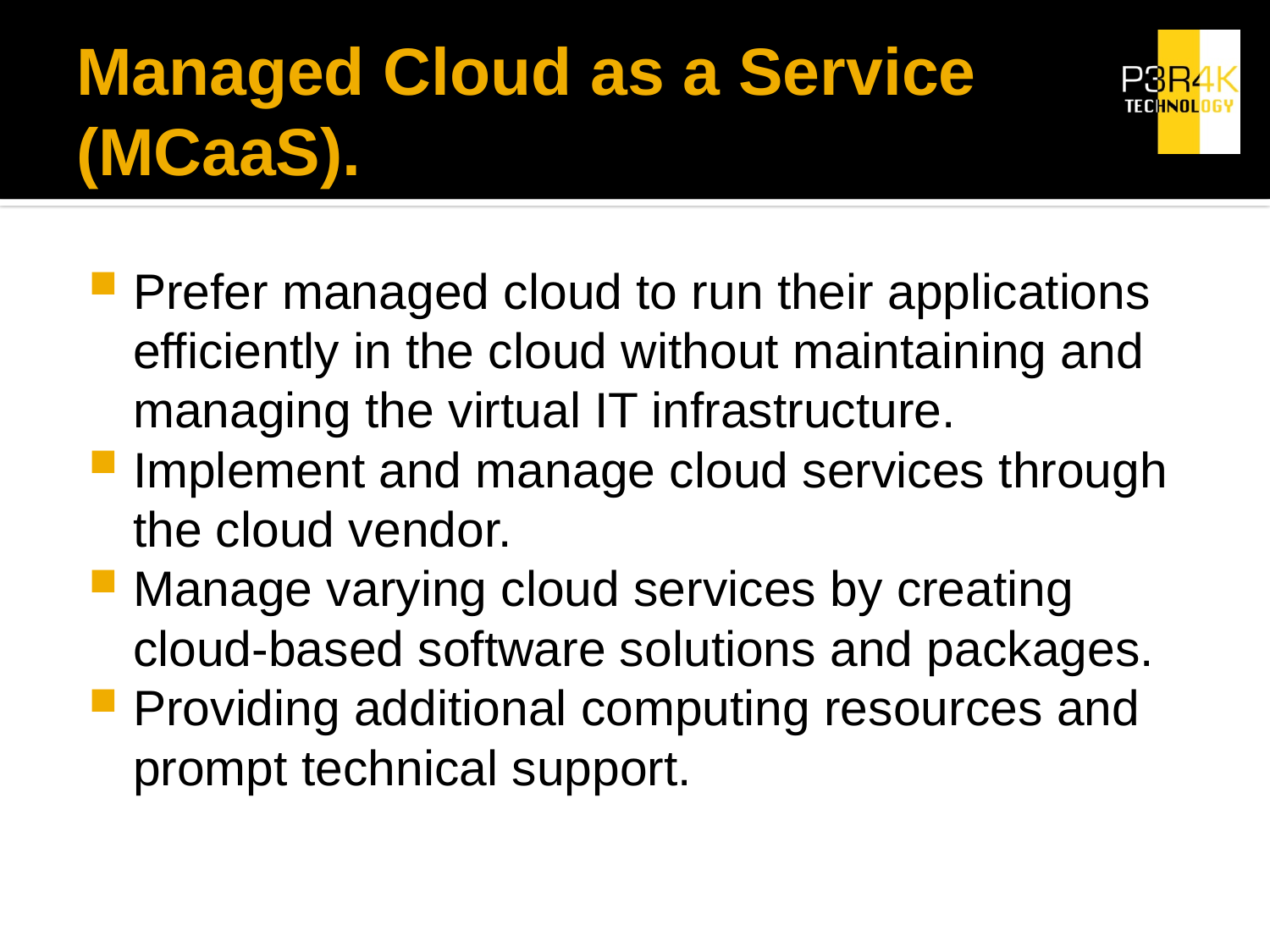

# Managed Cloud as a Service (MCaaS).
Prefer managed cloud to run their applications efficiently in the cloud without maintaining and managing the virtual IT infrastructure.
Implement and manage cloud services through the cloud vendor.
Manage varying cloud services by creating cloud-based software solutions and packages.
Providing additional computing resources and prompt technical support.